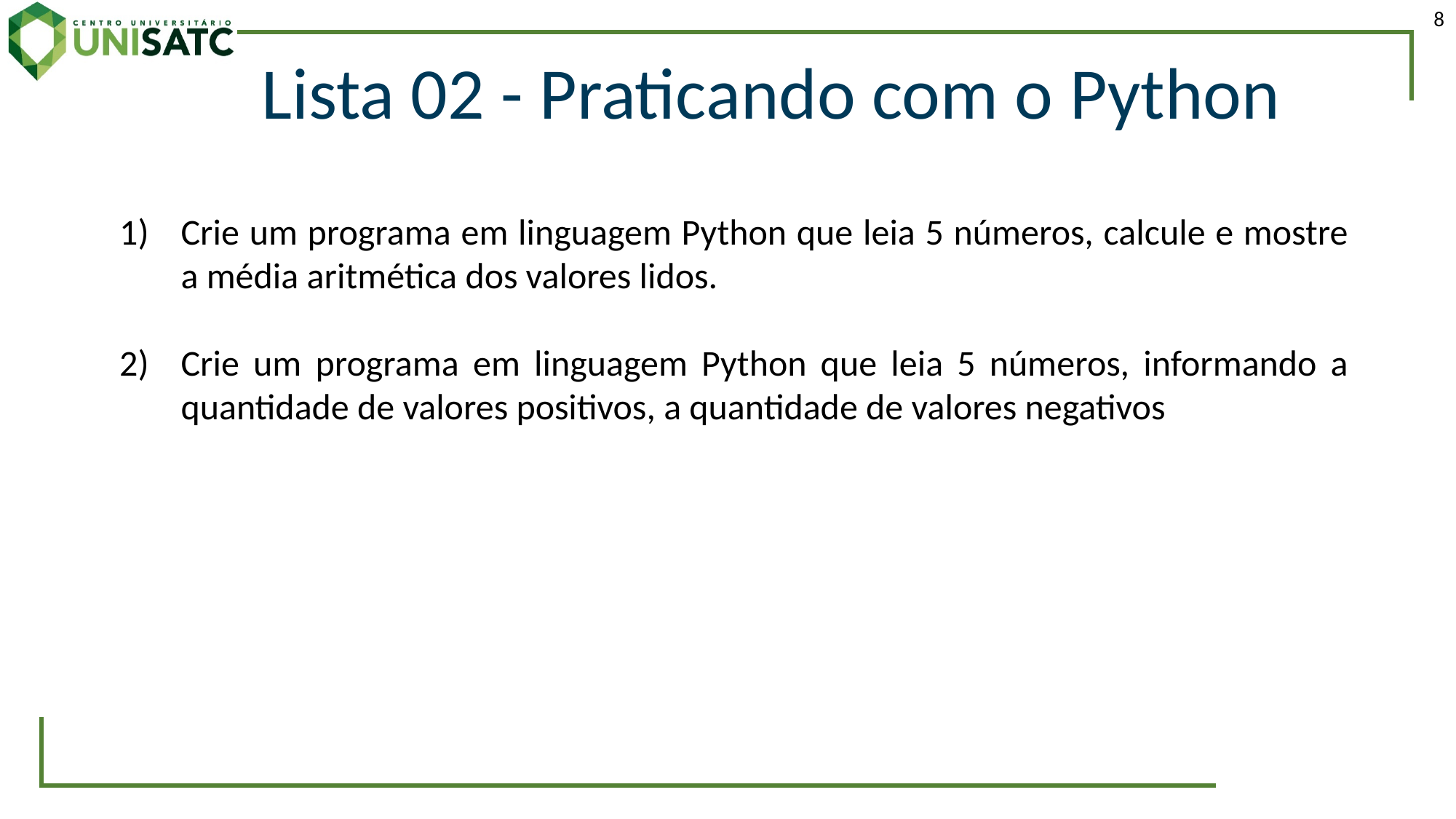

8
Lista 02 - Praticando com o Python
Crie um programa em linguagem Python que leia 5 números, calcule e mostre a média aritmética dos valores lidos.

Crie um programa em linguagem Python que leia 5 números, informando a quantidade de valores positivos, a quantidade de valores negativos